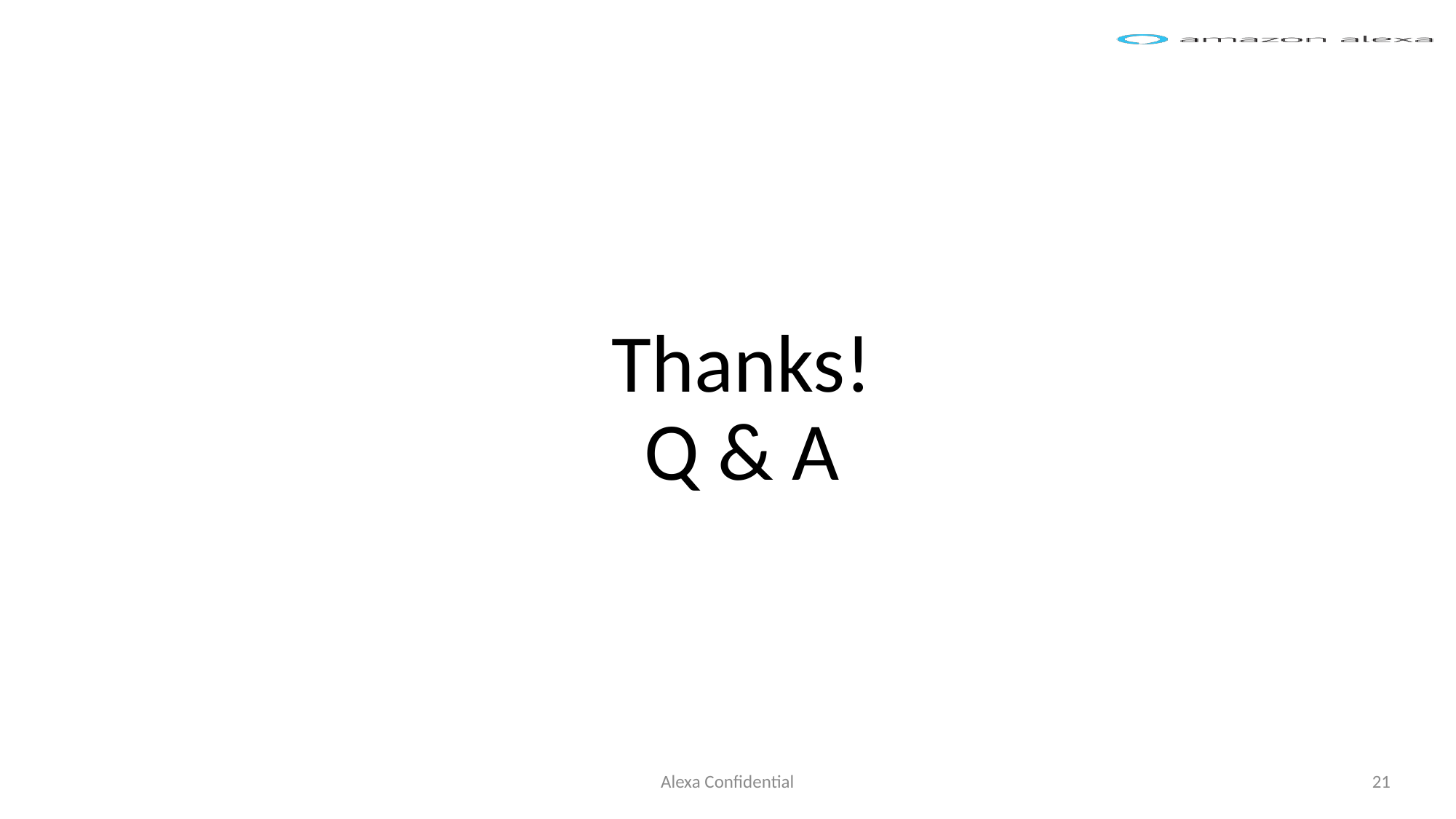

Thanks!
Q & A
Alexa Confidential
21